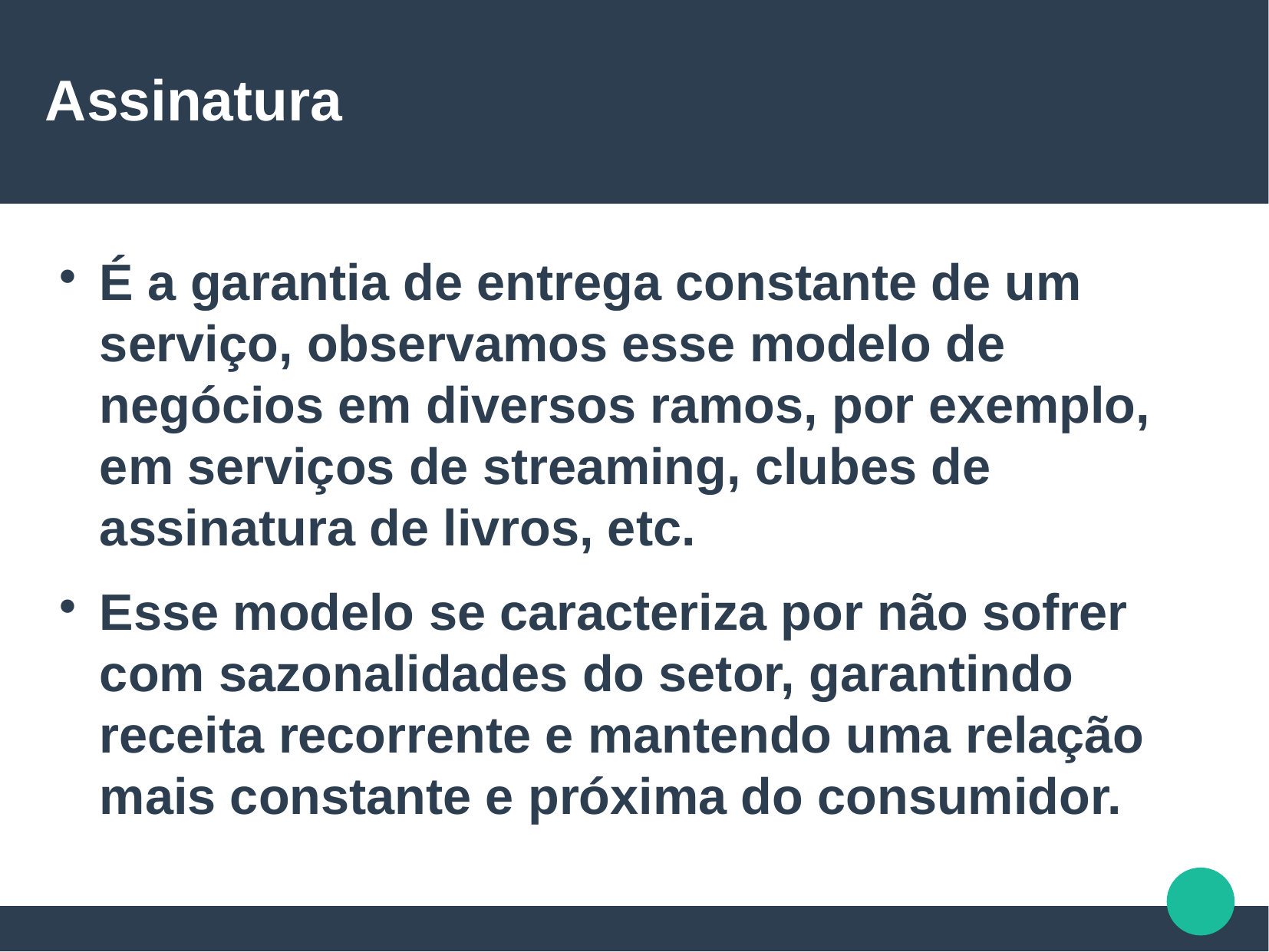

Assinatura
É a garantia de entrega constante de um serviço, observamos esse modelo de negócios em diversos ramos, por exemplo, em serviços de streaming, clubes de assinatura de livros, etc.
Esse modelo se caracteriza por não sofrer com sazonalidades do setor, garantindo receita recorrente e mantendo uma relação mais constante e próxima do consumidor.